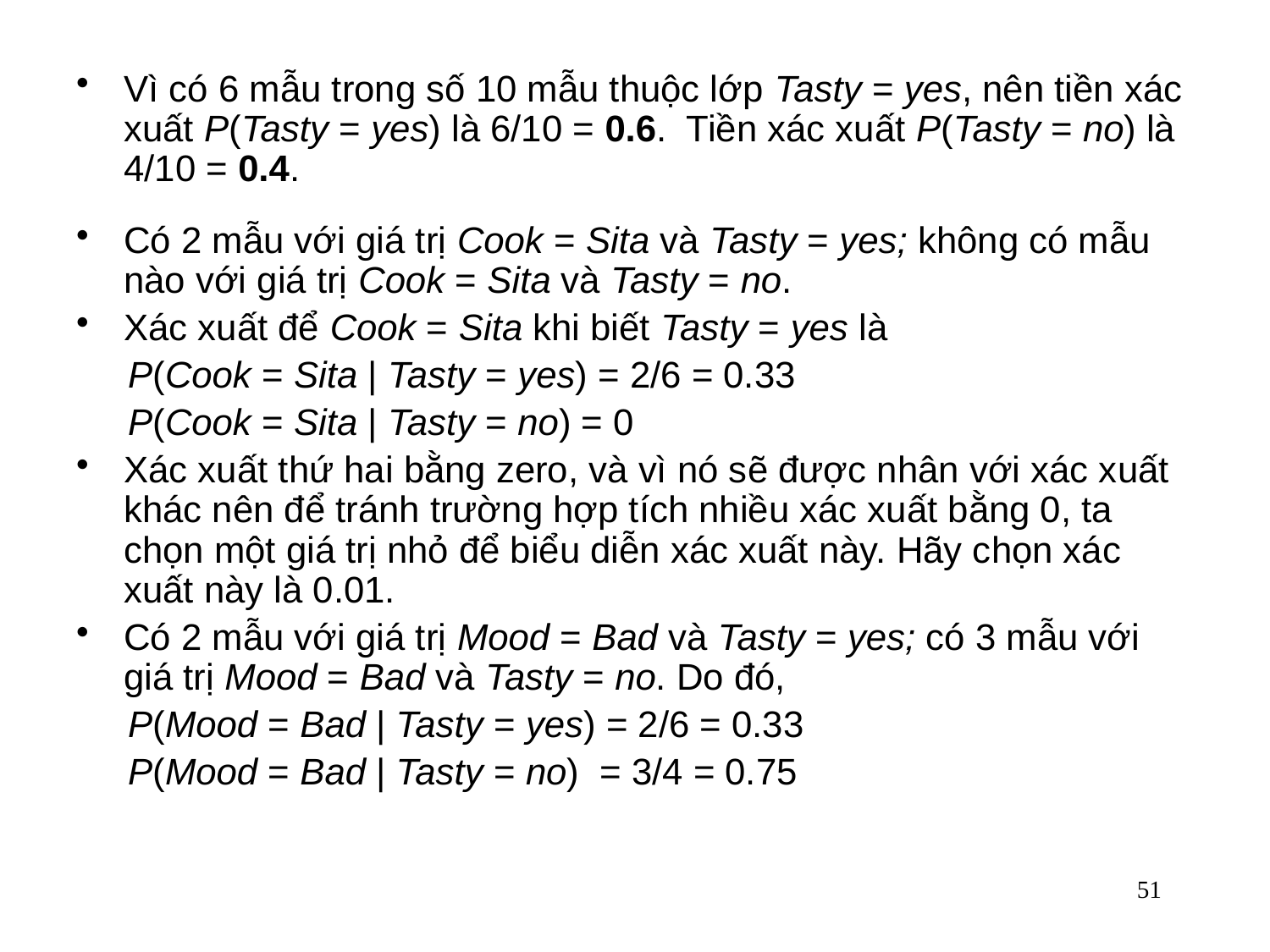

Vì có 6 mẫu trong số 10 mẫu thuộc lớp Tasty = yes, nên tiền xác xuất P(Tasty = yes) là 6/10 = 0.6.  Tiền xác xuất P(Tasty = no) là 4/10 = 0.4.
Có 2 mẫu với giá trị Cook = Sita và Tasty = yes; không có mẫu nào với giá trị Cook = Sita và Tasty = no.
Xác xuất để Cook = Sita khi biết Tasty = yes là
     P(Cook = Sita | Tasty = yes) = 2/6 = 0.33
     P(Cook = Sita | Tasty = no) = 0
Xác xuất thứ hai bằng zero, và vì nó sẽ được nhân với xác xuất khác nên để tránh trường hợp tích nhiều xác xuất bằng 0, ta chọn một giá trị nhỏ để biểu diễn xác xuất này. Hãy chọn xác xuất này là 0.01.
Có 2 mẫu với giá trị Mood = Bad và Tasty = yes; có 3 mẫu với giá trị Mood = Bad và Tasty = no. Do đó,
     P(Mood = Bad | Tasty = yes) = 2/6 = 0.33
     P(Mood = Bad | Tasty = no)  = 3/4 = 0.75
51